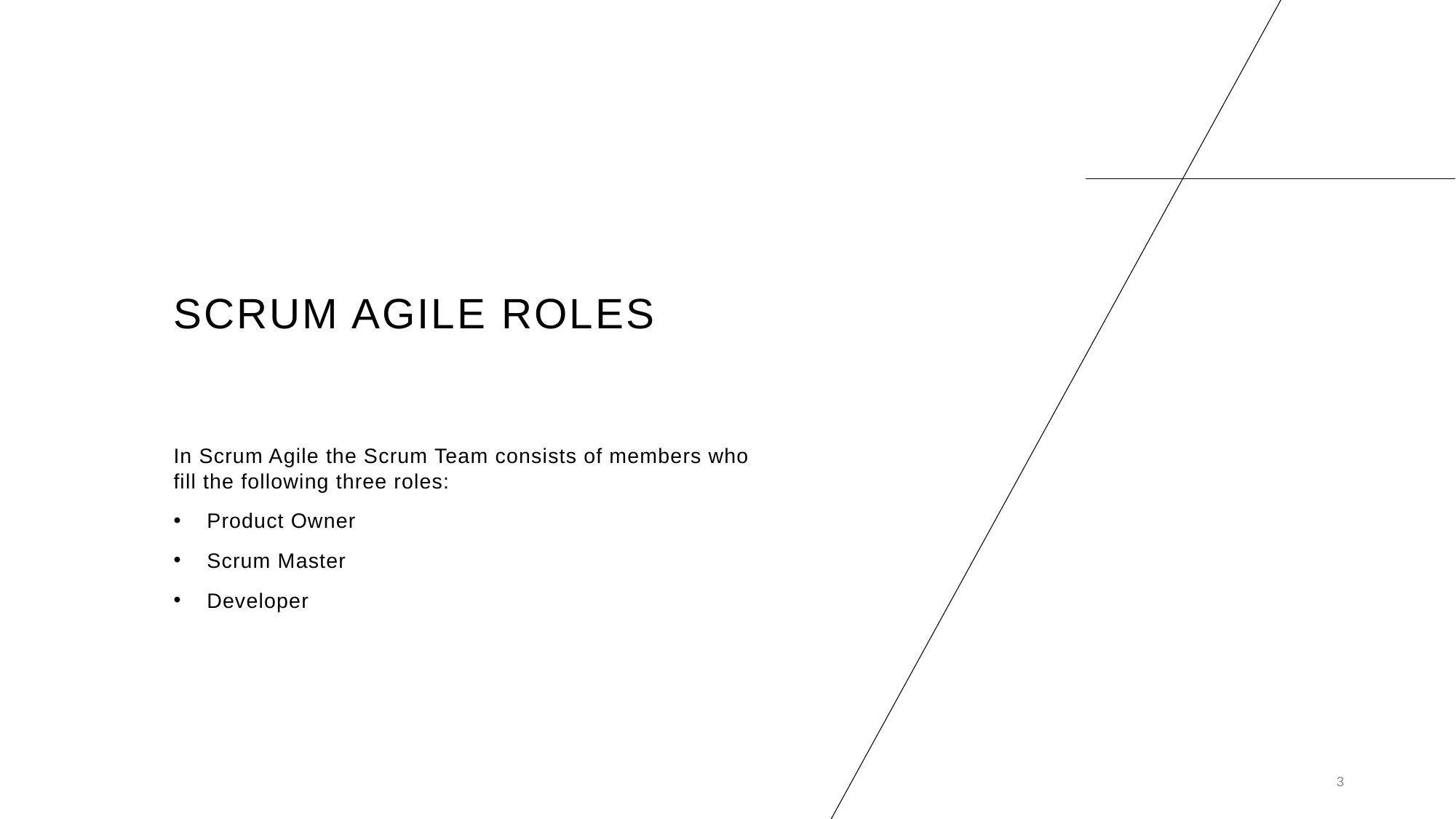

# Scrum agile roles
In Scrum Agile the Scrum Team consists of members who fill the following three roles:
Product Owner
Scrum Master
Developer​
3